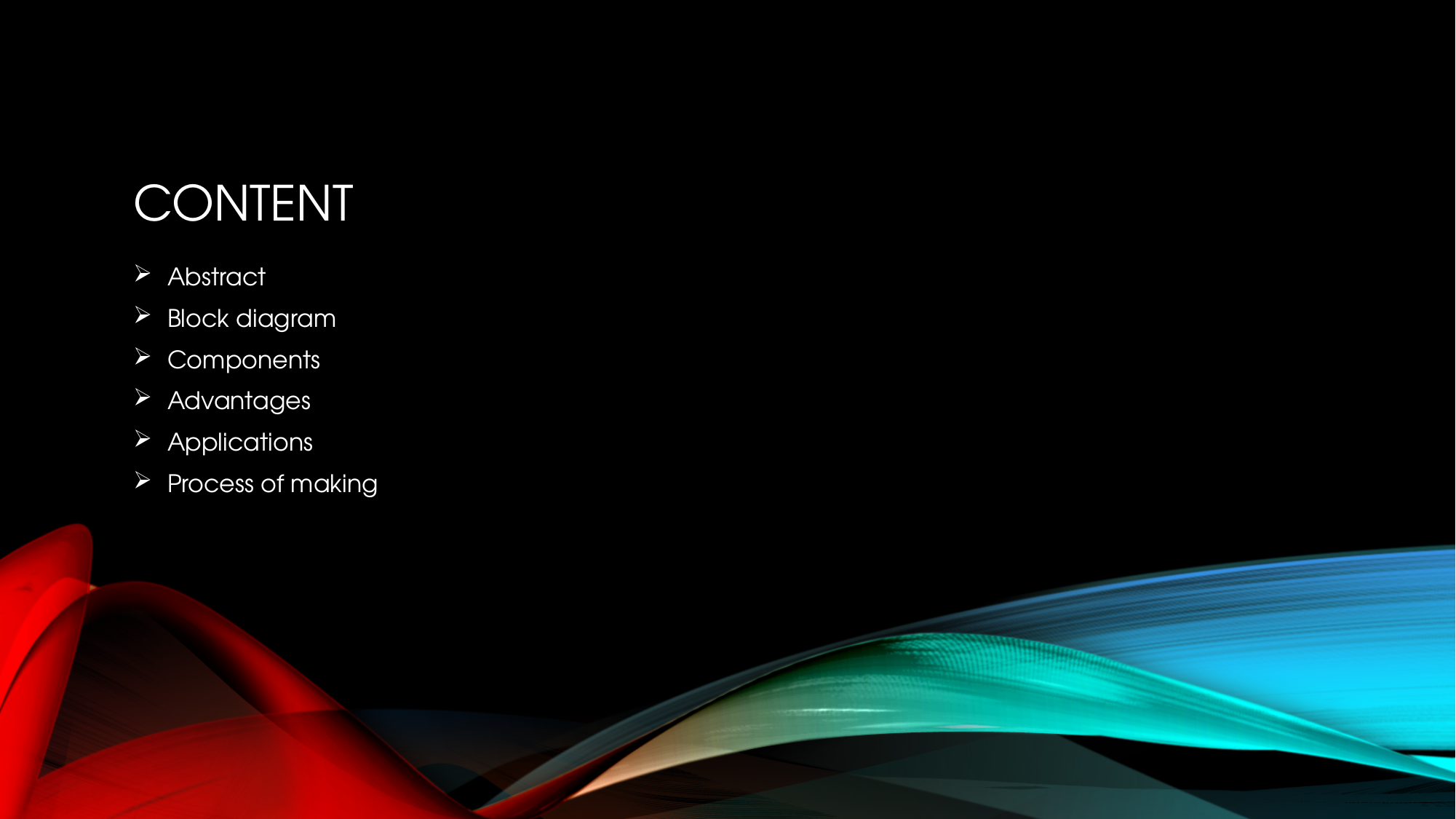

# Content
Abstract
Block diagram
Components
Advantages
Applications
Process of making